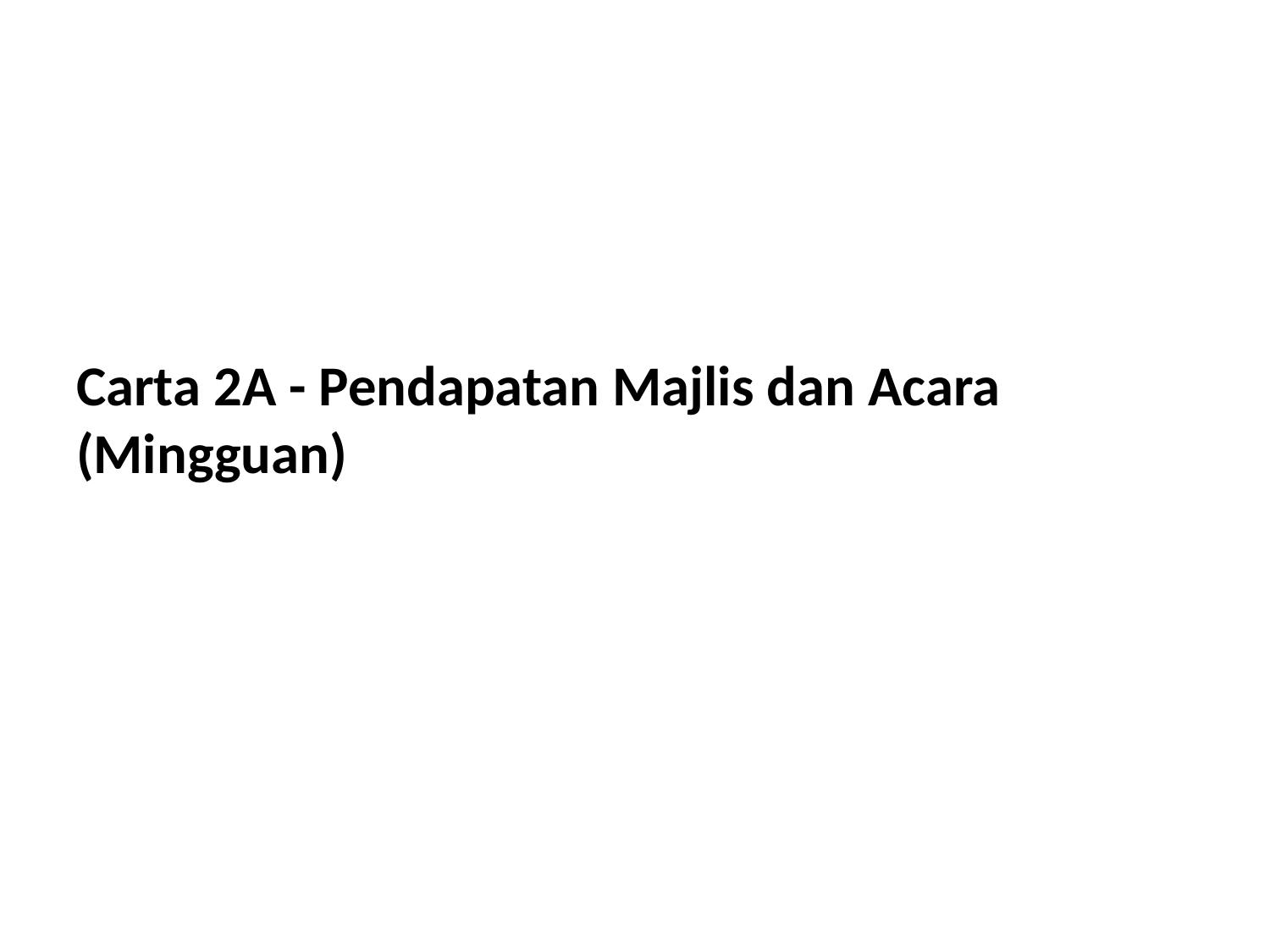

Carta 2A - Pendapatan Majlis dan Acara (Mingguan)